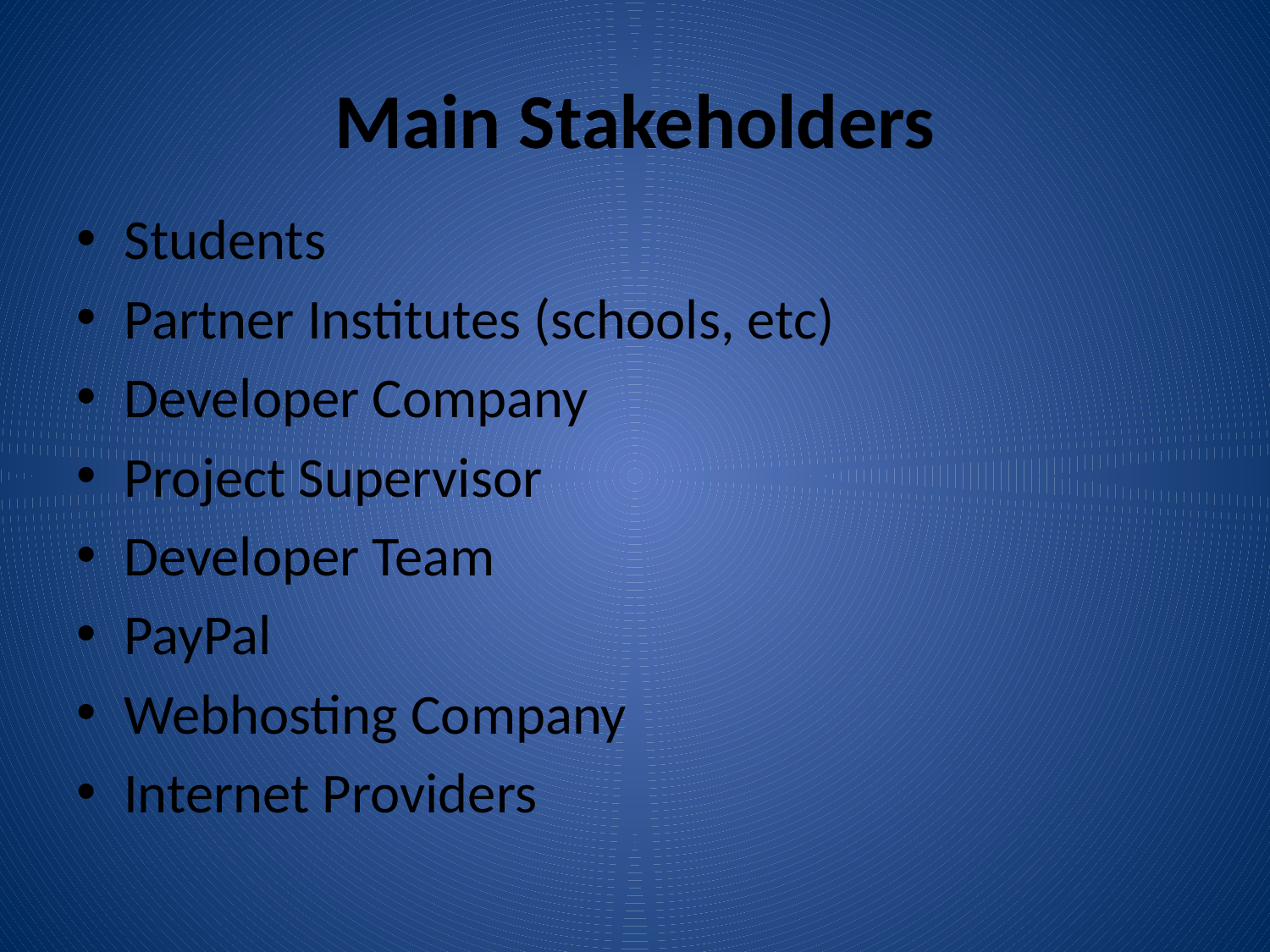

# Main Stakeholders
Students
Partner Institutes (schools, etc)
Developer Company
Project Supervisor
Developer Team
PayPal
Webhosting Company
Internet Providers